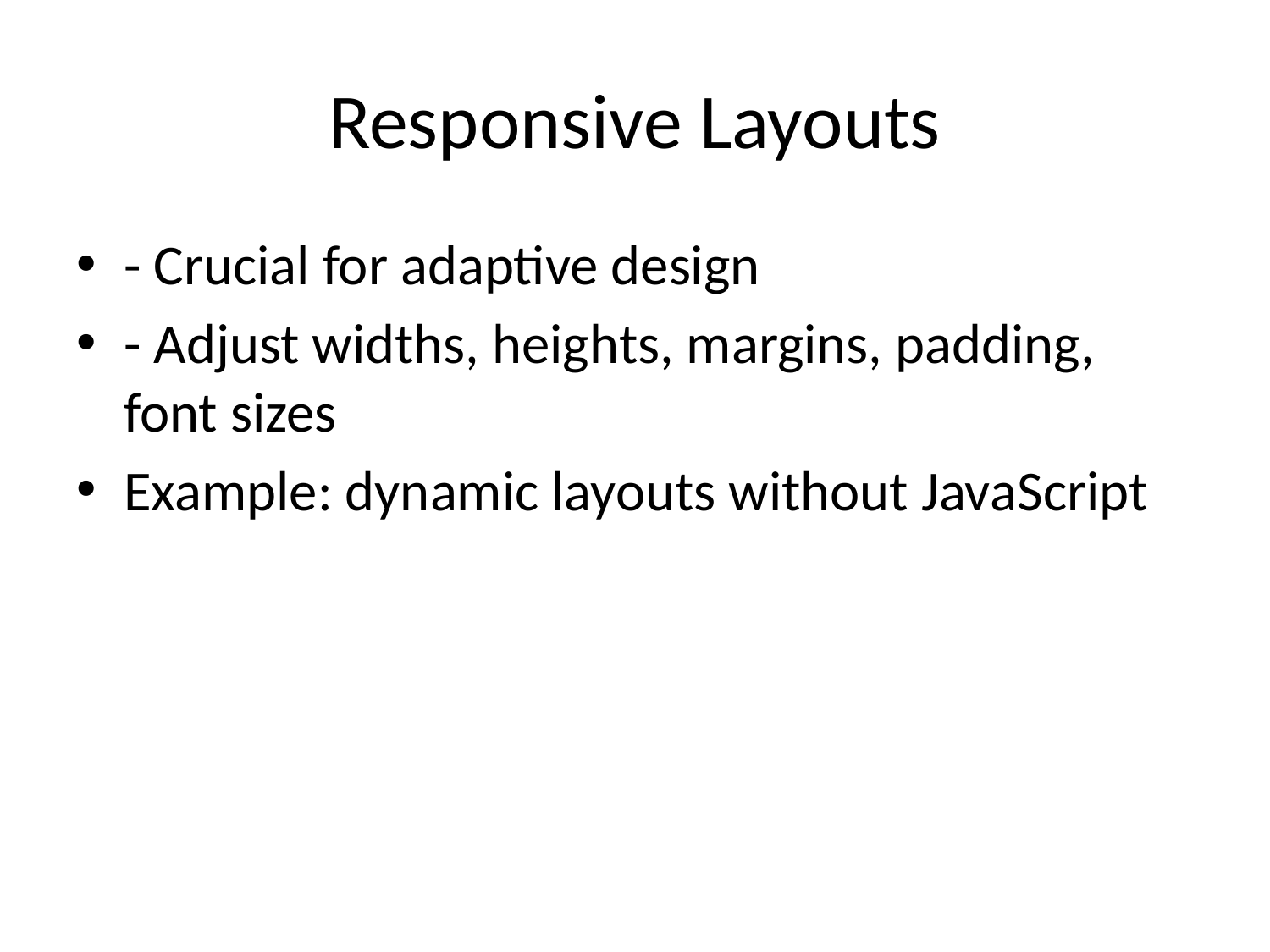

# Responsive Layouts
- Crucial for adaptive design
- Adjust widths, heights, margins, padding, font sizes
Example: dynamic layouts without JavaScript